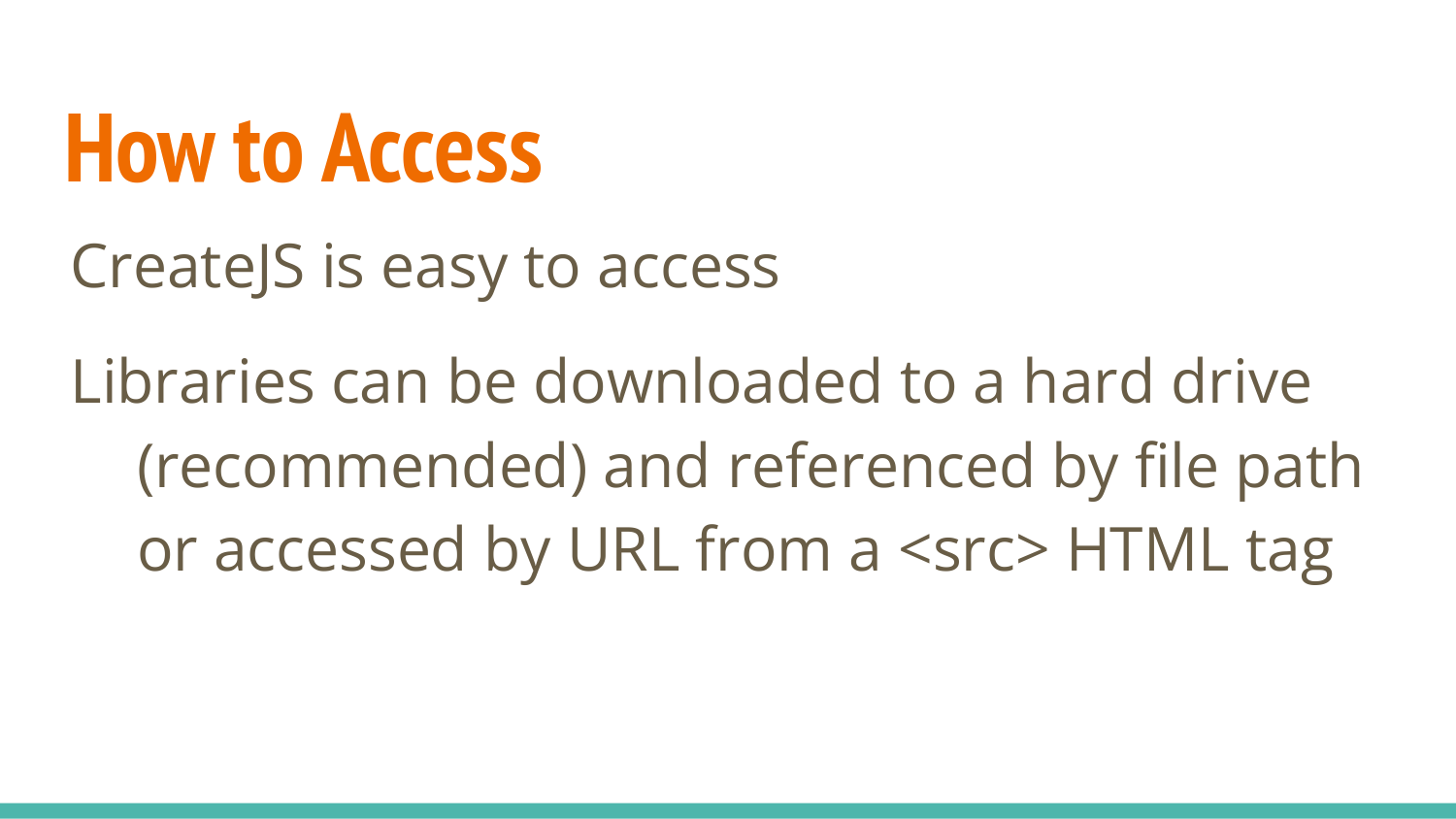

# How to Access
CreateJS is easy to access
Libraries can be downloaded to a hard drive (recommended) and referenced by file path or accessed by URL from a <src> HTML tag